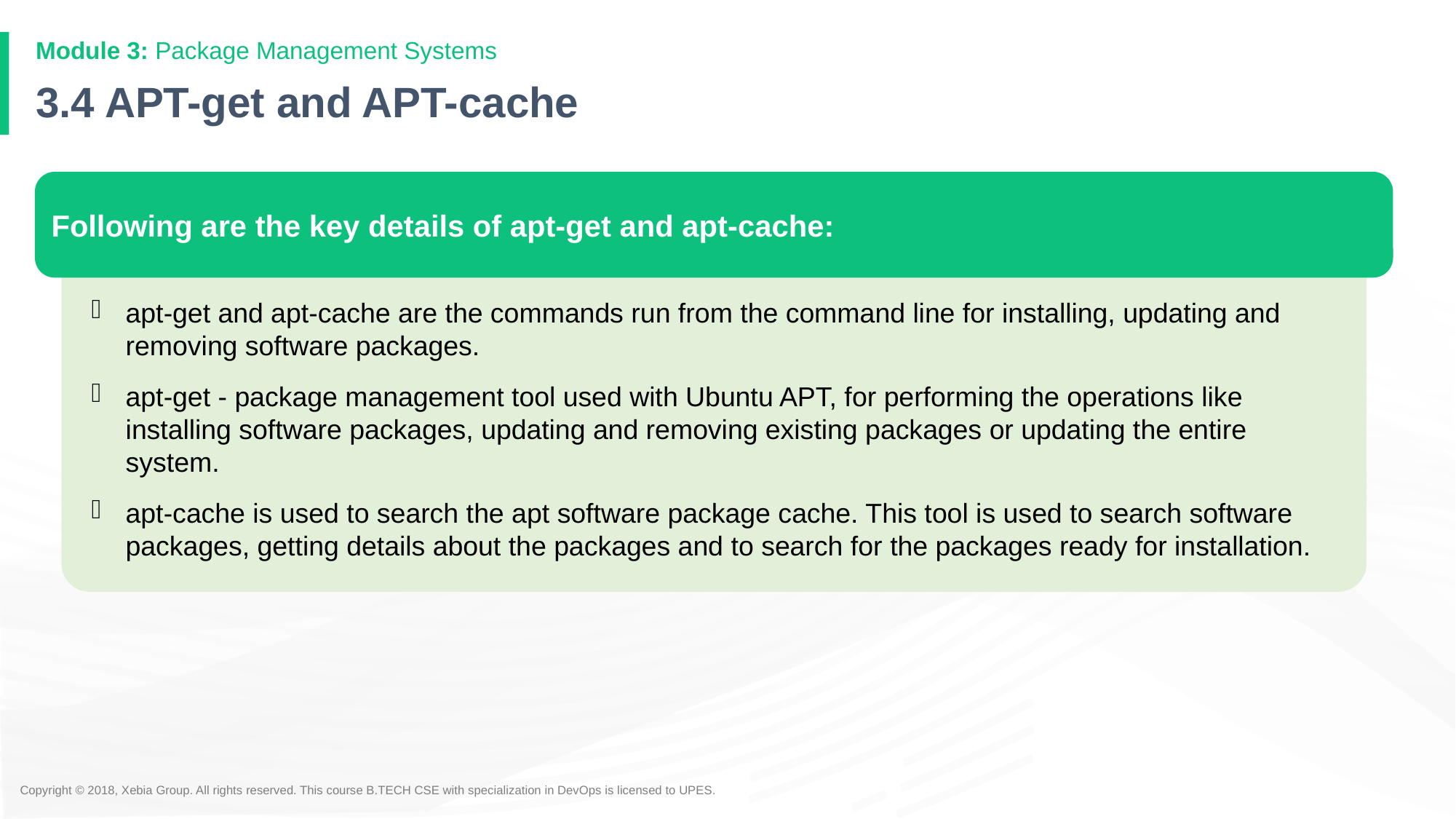

# 3.4 APT-get and APT-cache

Following are the key details of apt-get and apt-cache:
apt-get and apt-cache are the commands run from the command line for installing, updating and removing software packages.
apt-get - package management tool used with Ubuntu APT, for performing the operations like installing software packages, updating and removing existing packages or updating the entire system.
apt-cache is used to search the apt software package cache. This tool is used to search software packages, getting details about the packages and to search for the packages ready for installation.